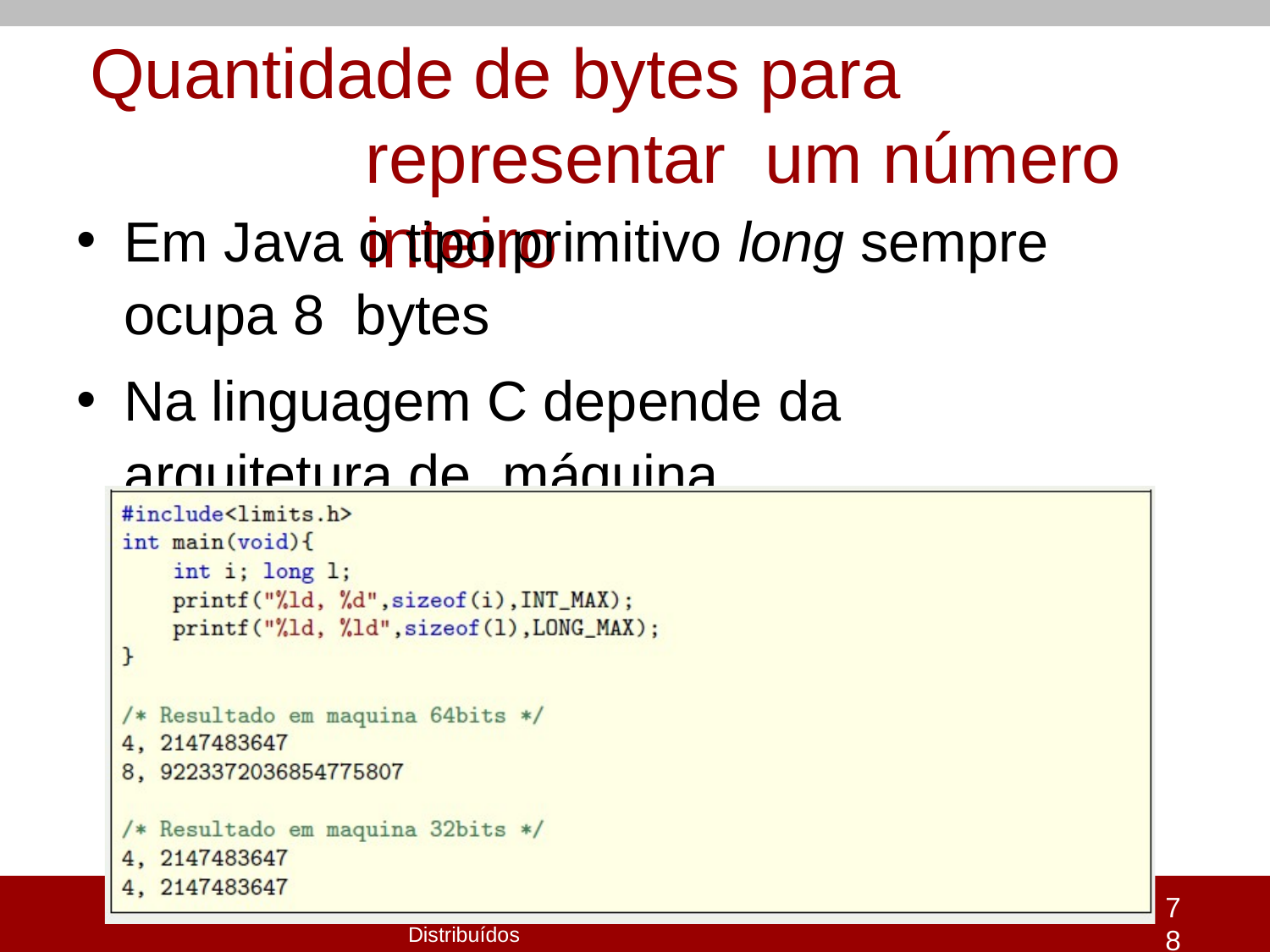

# Quantidade de bytes para representar  um número inteiro
Em Java o tipo primitivo long sempre ocupa 8  bytes
Na linguagem C depende da arquitetura de  máquina

78
Unidade 1 - Caracterização de Sistemas Distribuídos